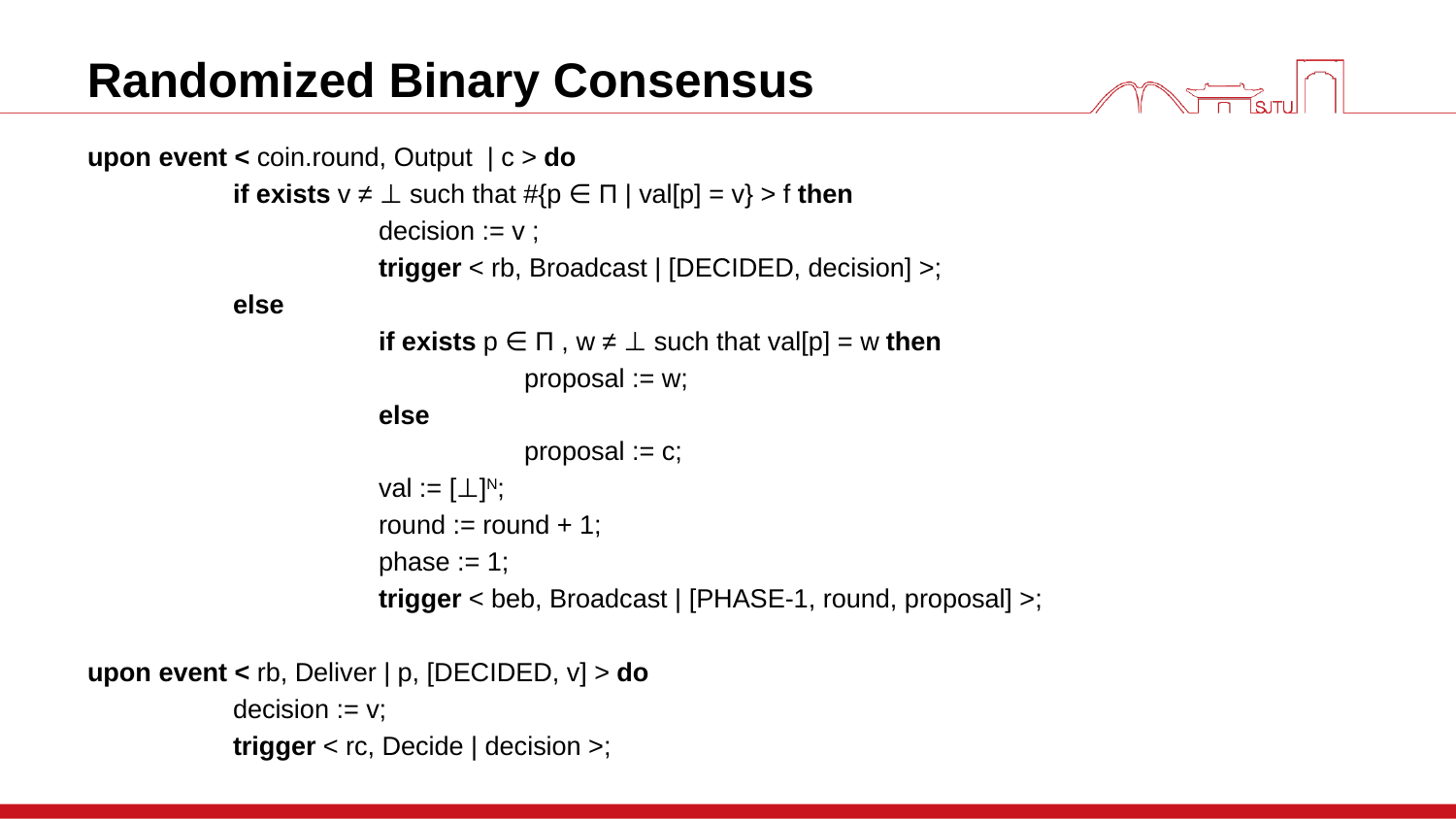

# Randomized Binary Consensus
upon event < coin.round, Output  | c > do
	if exists v ≠ ⊥ such that #{p ∈ Π | val[p] = v} > f then
		decision := v ;
		trigger < rb, Broadcast | [DECIDED, decision] >;
	else
		if exists p ∈ Π , w ≠ ⊥ such that val[p] = w then
			proposal := w;
		else
			proposal := c;
		val := [⊥]N;
		round := round + 1;
		phase := 1;
		trigger < beb, Broadcast | [PHASE-1, round, proposal] >;

upon event < rb, Deliver | p, [DECIDED, v] > do
	decision := v;
	trigger < rc, Decide | decision >;